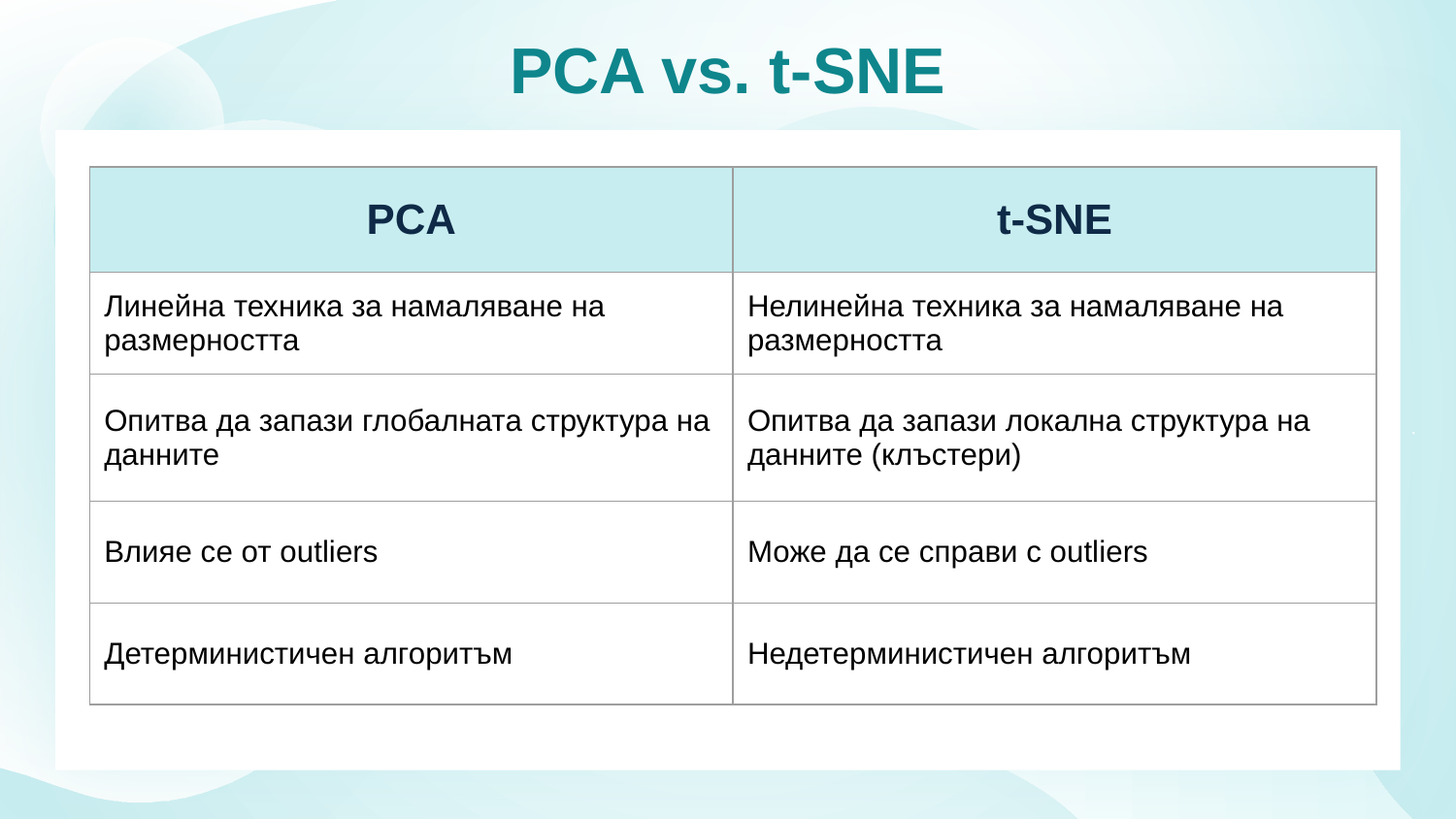

# PCA vs. t-SNE

| PCA | t-SNE |
| --- | --- |
| Линейна техника за намаляване на размерността | Нелинейна техника за намаляване на размерността |
| Опитва да запази глобалната структура на данните | Опитва да запази локална структура на данните (клъстери) |
| Влияе се от outliers | Може да се справи с outliers |
| Детерминистичен алгоритъм | Недетерминистичен алгоритъм |